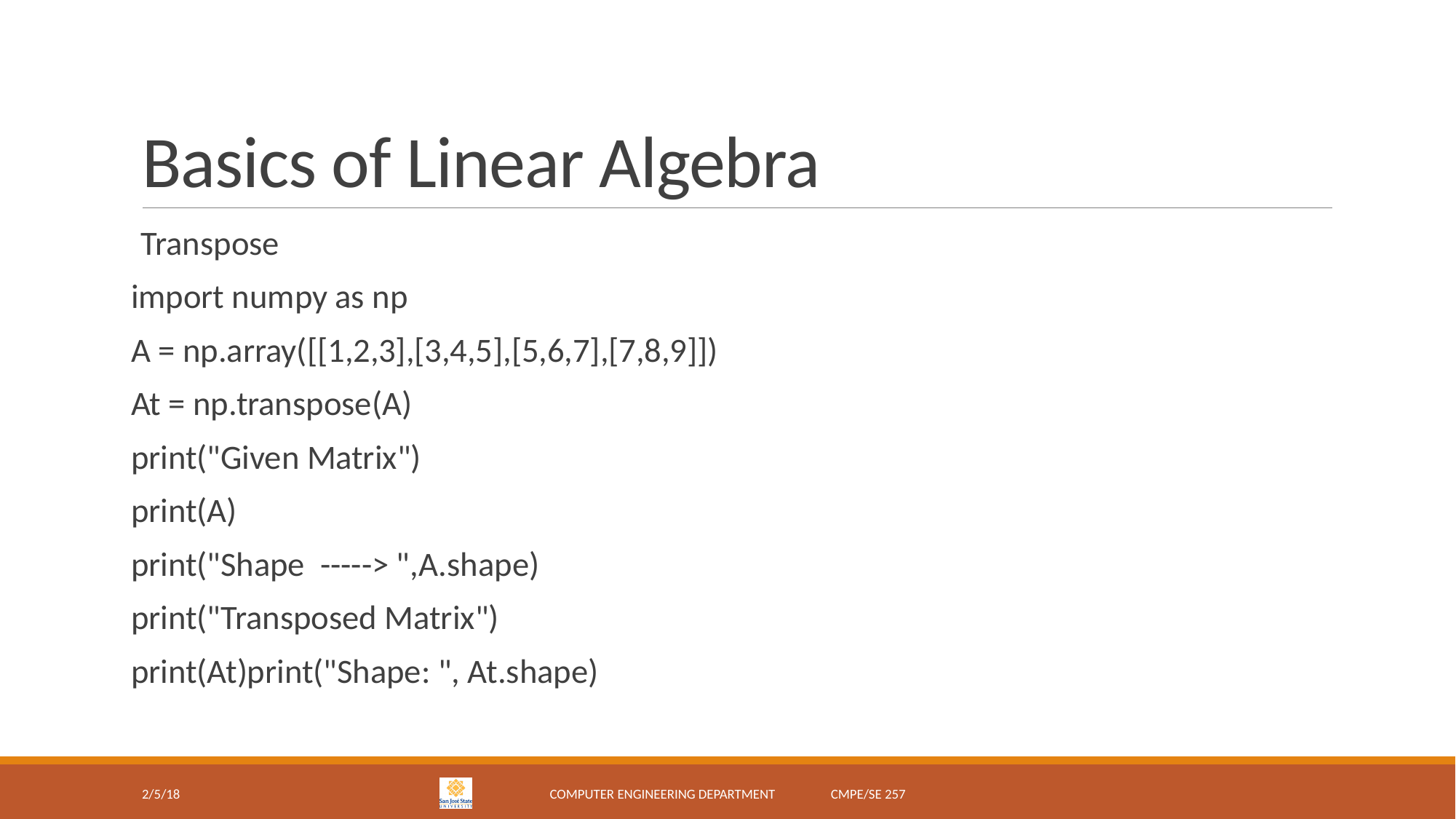

# Basics of Linear Algebra
Transpose
import numpy as np
A = np.array([[1,2,3],[3,4,5],[5,6,7],[7,8,9]])
At = np.transpose(A)
print("Given Matrix")
print(A)
print("Shape  -----> ",A.shape)
print("Transposed Matrix")
print(At)print("Shape: ", At.shape)

2/5/18
Computer Engineering Department                  CMPE/SE 257